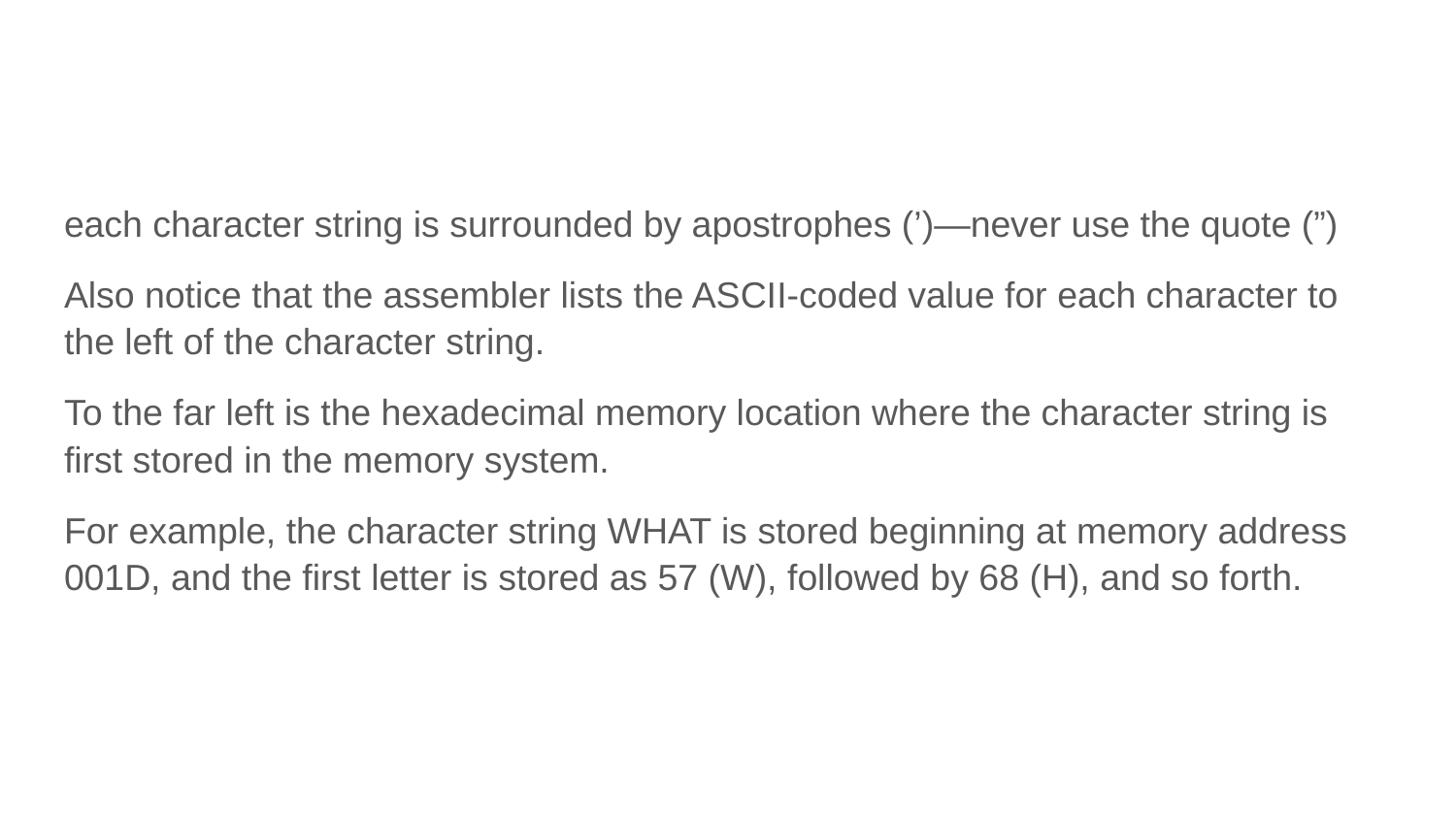

#
each character string is surrounded by apostrophes (’)—never use the quote (”)
Also notice that the assembler lists the ASCII-coded value for each character to the left of the character string.
To the far left is the hexadecimal memory location where the character string is first stored in the memory system.
For example, the character string WHAT is stored beginning at memory address 001D, and the first letter is stored as 57 (W), followed by 68 (H), and so forth.